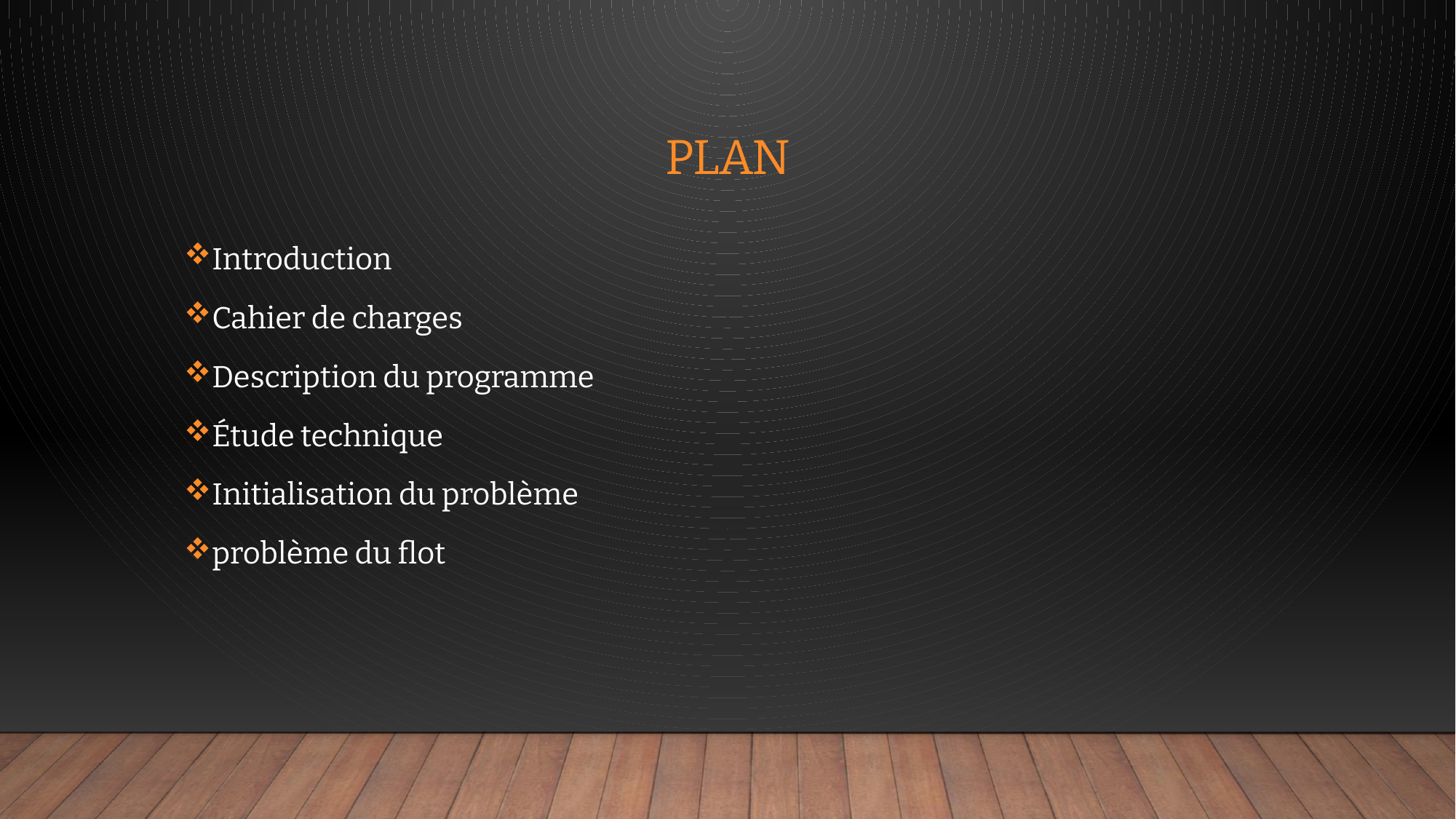

# PLAN

Introduction
Cahier de charges
Description du programme
Étude technique
Initialisation du problème
problème du flot